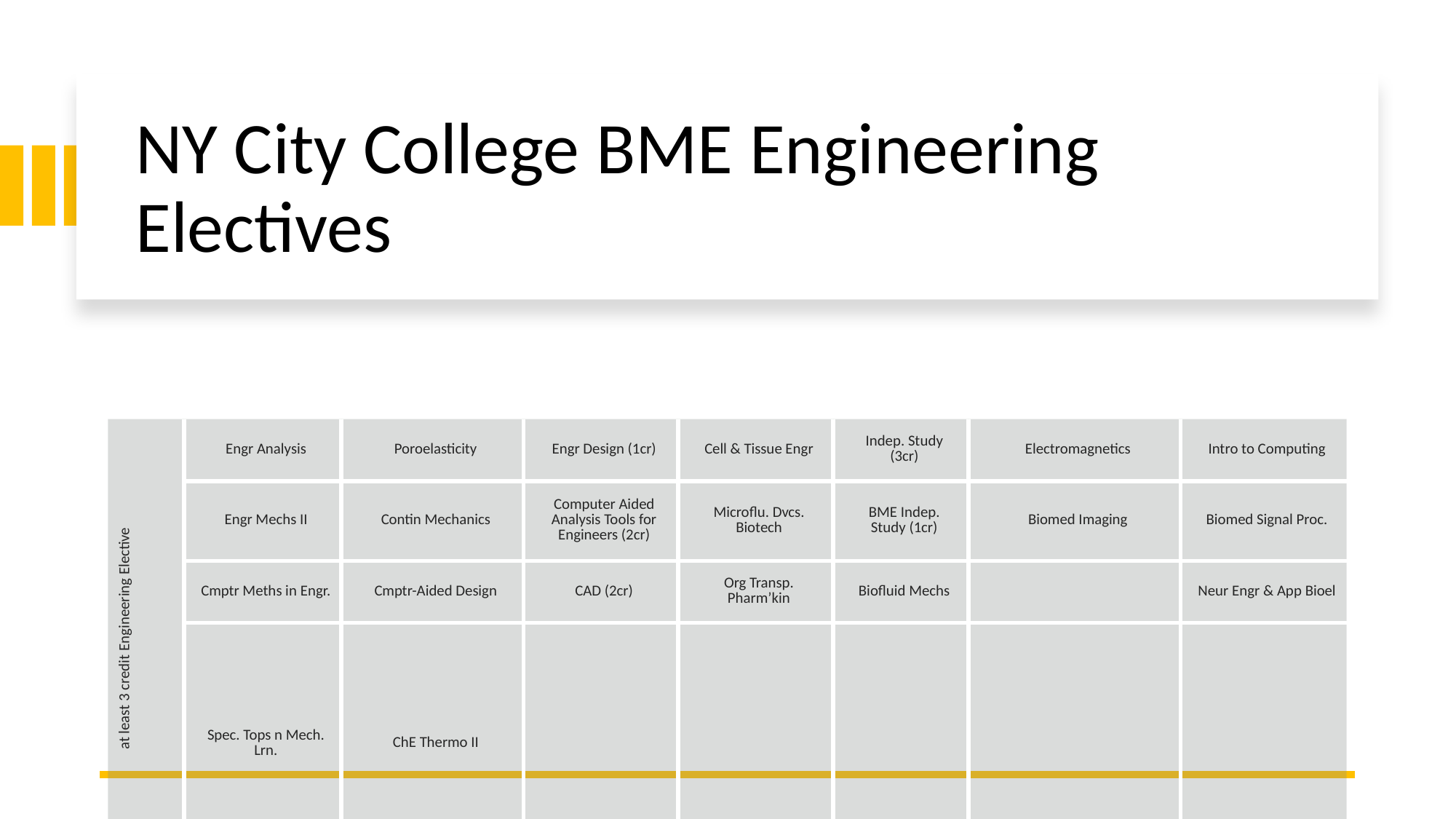

# NY City College BME Engineering Electives

| at least 3 credit Engineering Elective | Engr Analysis | Poroelasticity | Engr Design (1cr) | Cell & Tissue Engr | Indep. Study (3cr) | Electromagnetics | Intro to Computing |
| --- | --- | --- | --- | --- | --- | --- | --- |
|  | Engr Mechs II | Contin Mechanics | Computer Aided Analysis Tools for Engineers (2cr) | Microflu. Dvcs. Biotech | BME Indep. Study (1cr) | Biomed Imaging | Biomed Signal Proc. |
|  | Cmptr Meths in Engr. | Cmptr-Aided Design | CAD (2cr) | Org Transp. Pharm’kin | Biofluid Mechs |  | Neur Engr & App Bioel |
|  | Spec. Tops n Mech. Lrn. | ChE Thermo II |  |  |  |  |  |